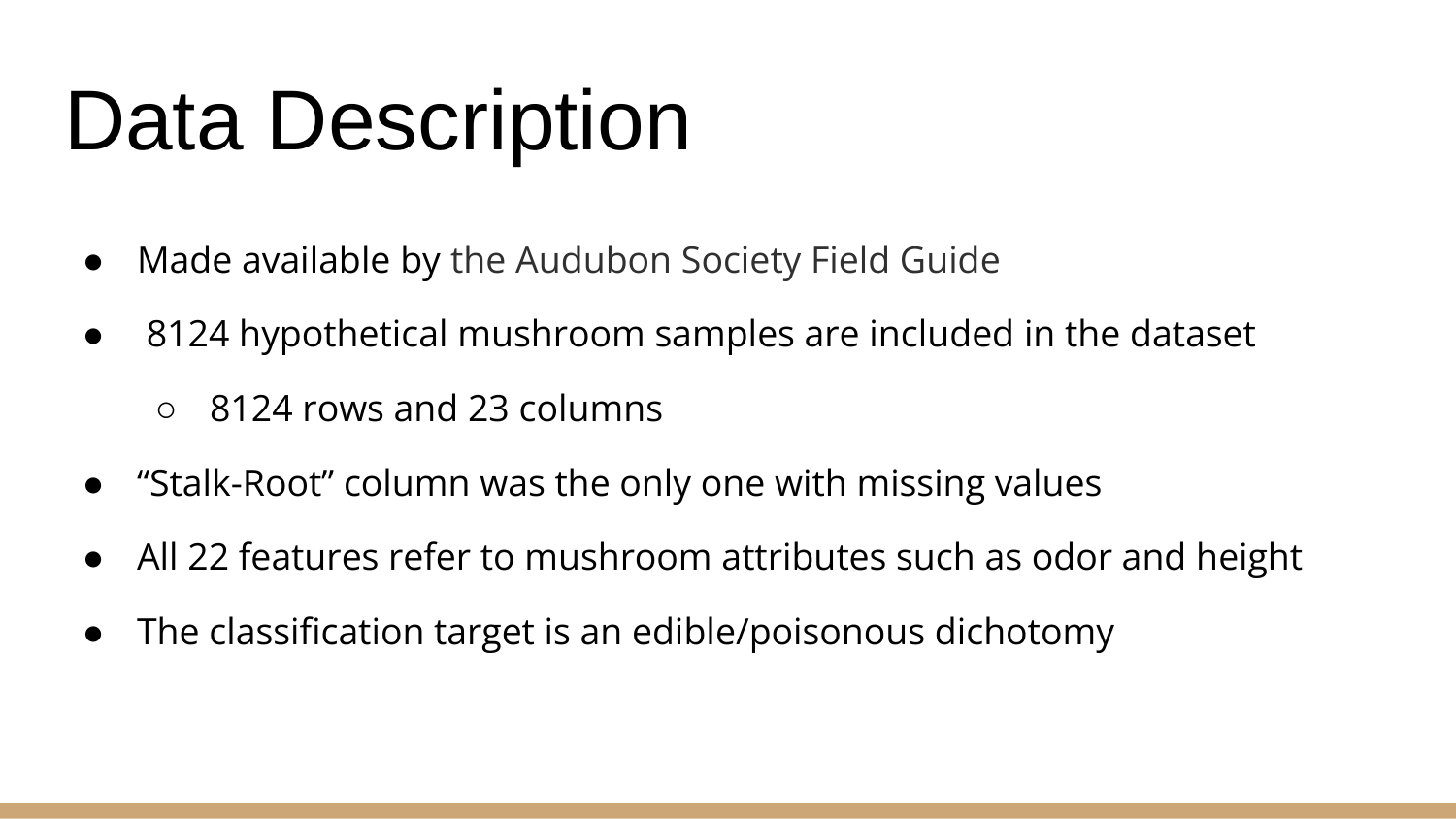

# Data Description
Made available by the Audubon Society Field Guide
 8124 hypothetical mushroom samples are included in the dataset
8124 rows and 23 columns
“Stalk-Root” column was the only one with missing values
All 22 features refer to mushroom attributes such as odor and height
The classification target is an edible/poisonous dichotomy